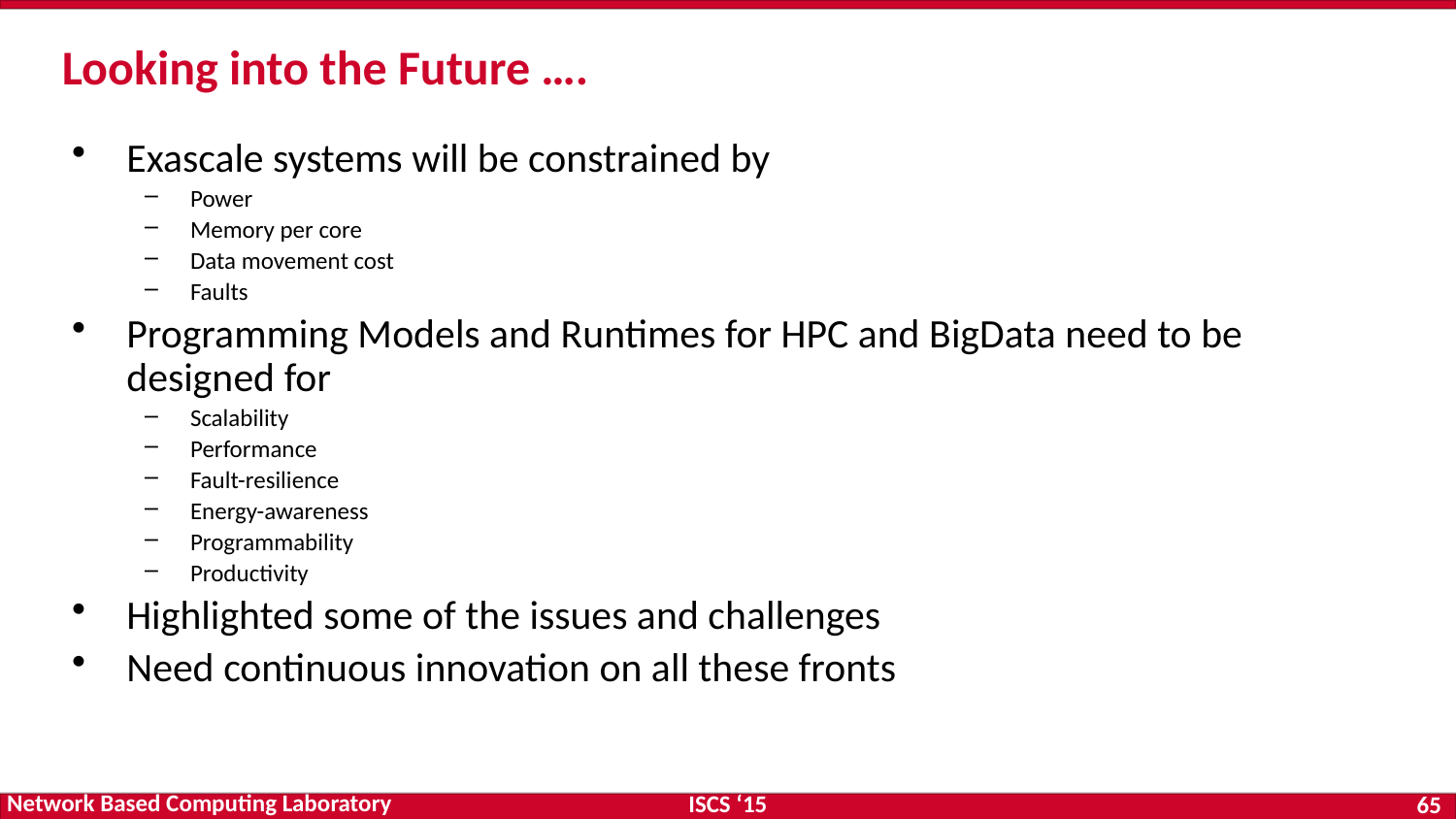

# Looking into the Future ….
Exascale systems will be constrained by
Power
Memory per core
Data movement cost
Faults
Programming Models and Runtimes for HPC and BigData need to be designed for
Scalability
Performance
Fault-resilience
Energy-awareness
Programmability
Productivity
Highlighted some of the issues and challenges
Need continuous innovation on all these fronts